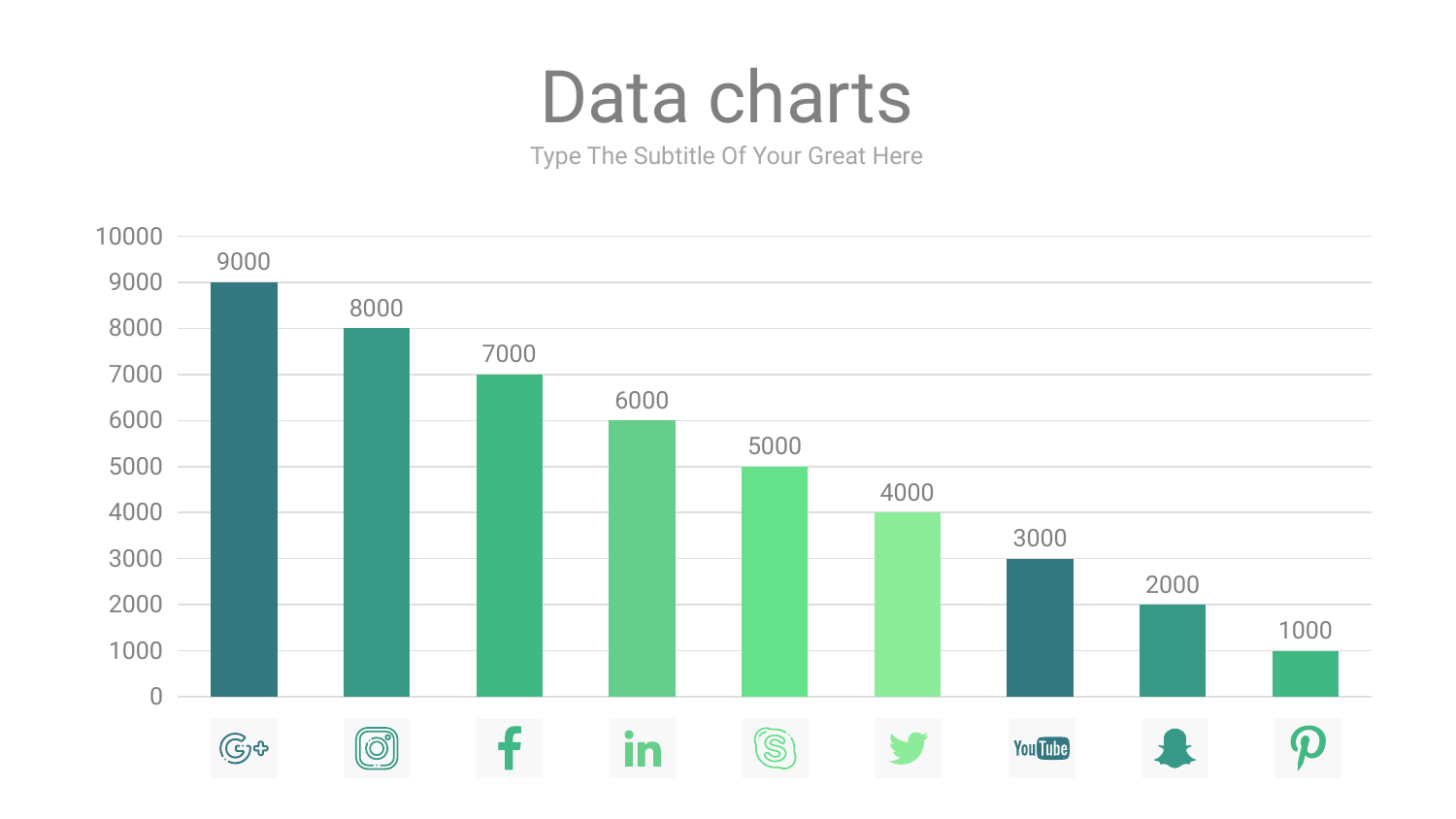

# Data charts
Type The Subtitle Of Your Great Here

### Chart

| Category | Series1 |
|---|---|
| Category 1 | 9000.0 |
| Category 2 | 8000.0 |
| Category 3 | 7000.0 |
| Category 4 | 6000.0 |